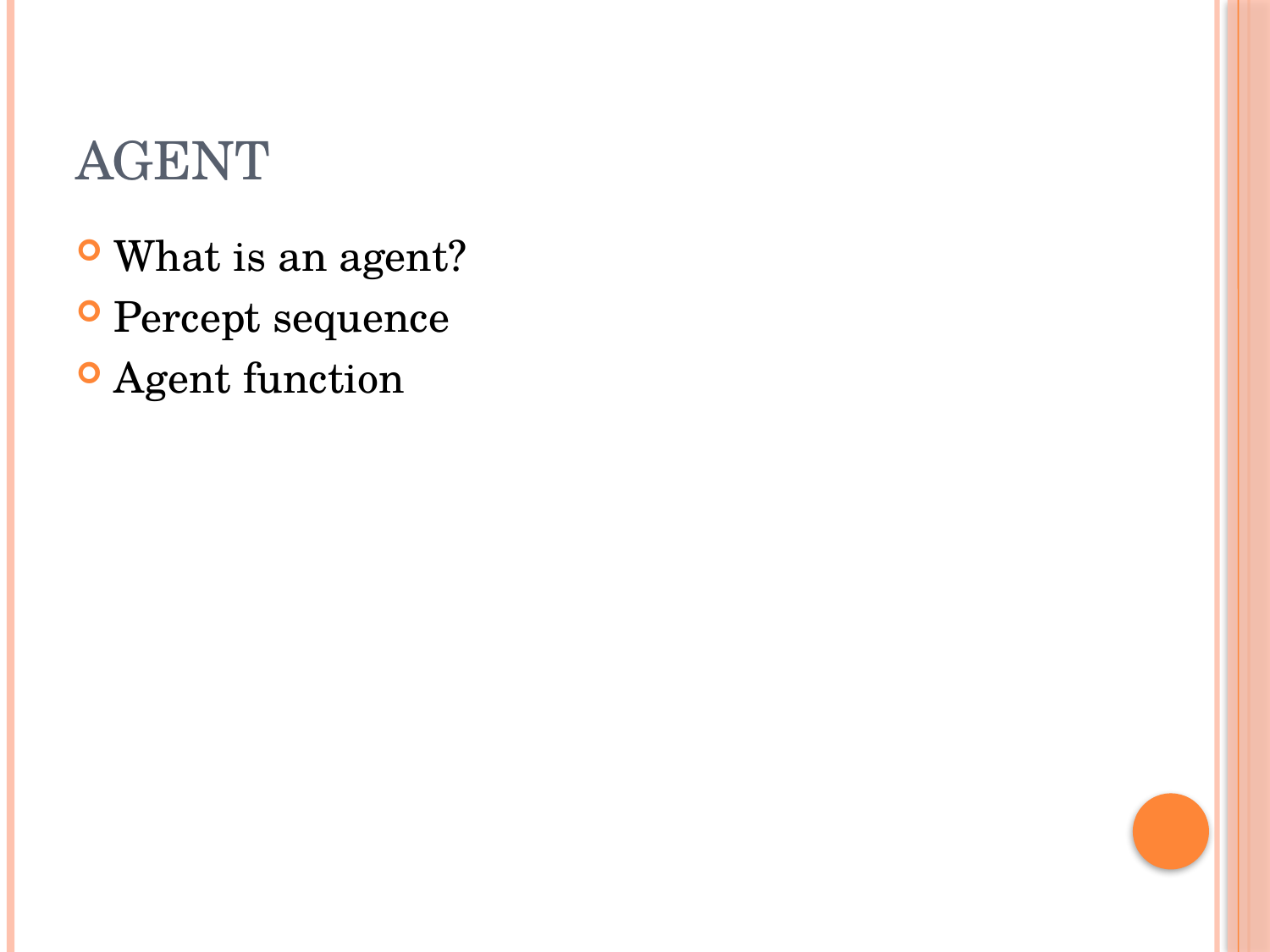

# Agent
What is an agent?
Percept sequence
Agent function